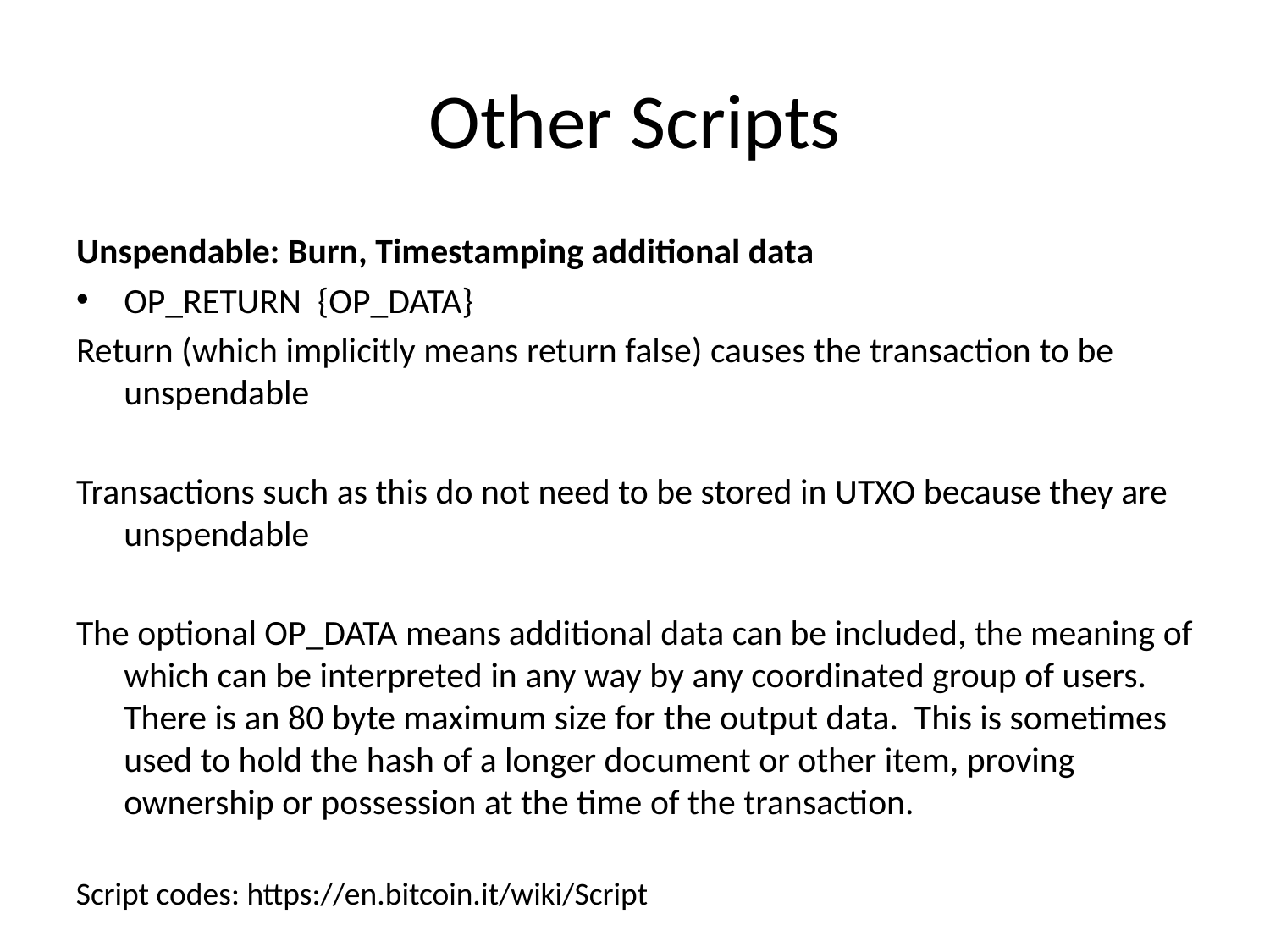

# Other Scripts
Unspendable: Burn, Timestamping additional data
OP_RETURN  {OP_DATA}
Return (which implicitly means return false) causes the transaction to be unspendable

Transactions such as this do not need to be stored in UTXO because they are unspendable

The optional OP_DATA means additional data can be included, the meaning of which can be interpreted in any way by any coordinated group of users.  There is an 80 byte maximum size for the output data.  This is sometimes used to hold the hash of a longer document or other item, proving ownership or possession at the time of the transaction.

Script codes: https://en.bitcoin.it/wiki/Script